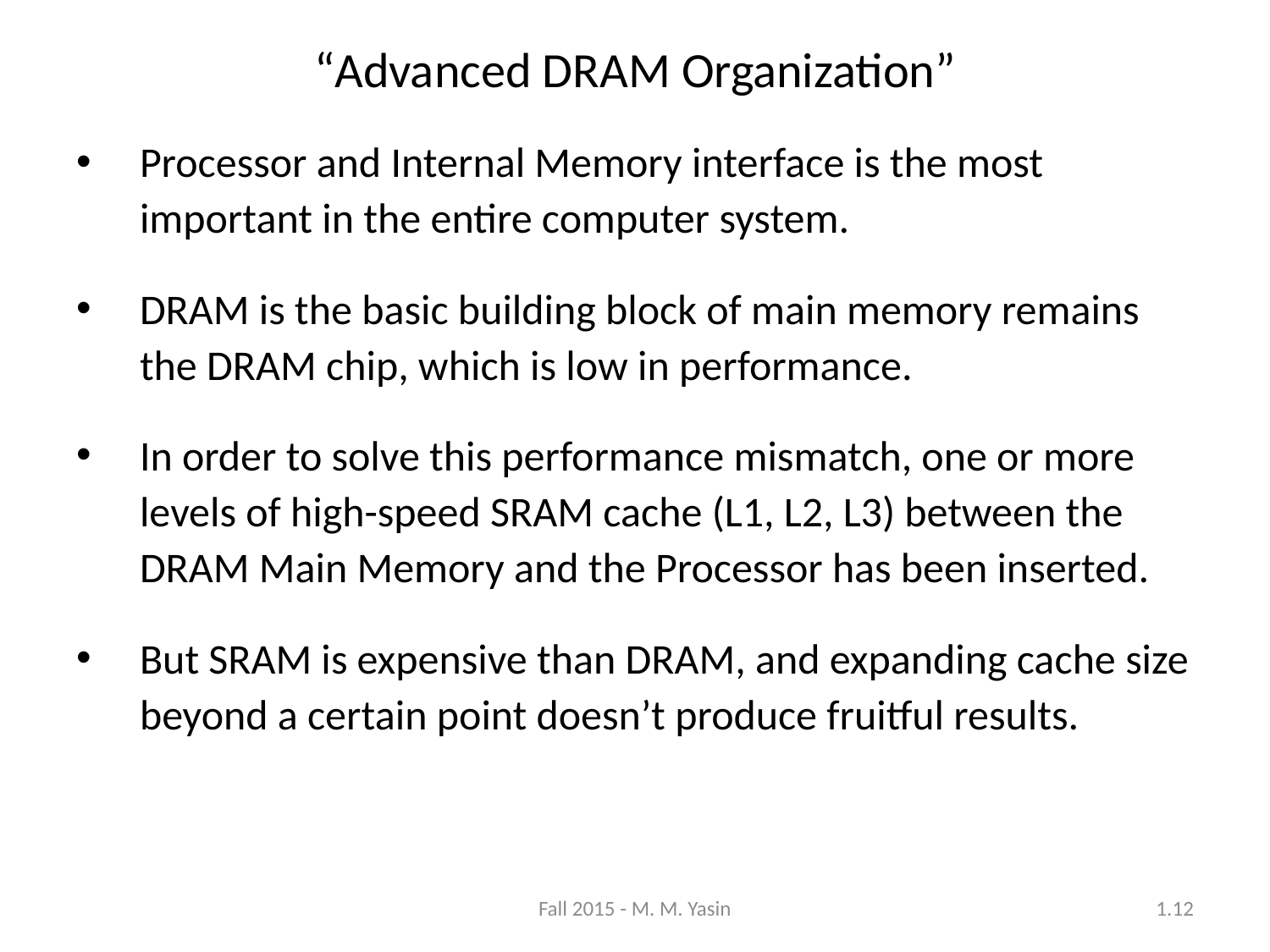

“Advanced DRAM Organization”

Processor and Internal Memory interface is the most important in the entire computer system.

DRAM is the basic building block of main memory remains the DRAM chip, which is low in performance.

In order to solve this performance mismatch, one or more levels of high-speed SRAM cache (L1, L2, L3) between the DRAM Main Memory and the Processor has been inserted.

But SRAM is expensive than DRAM, and expanding cache size beyond a certain point doesn’t produce fruitful results.
Fall 2015 - M. M. Yasin
1.12